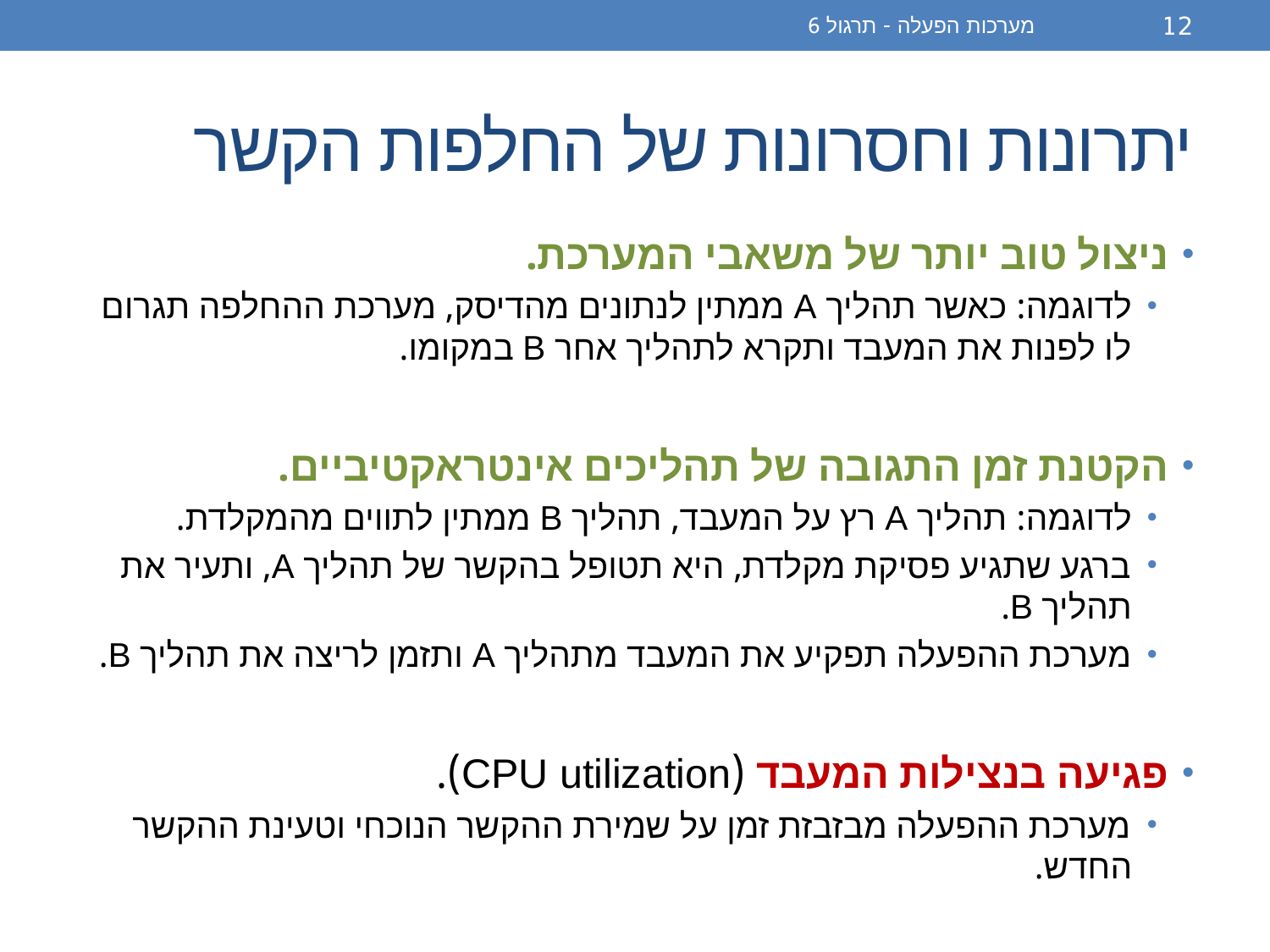

מערכות הפעלה - תרגול 6
12
# יתרונות וחסרונות של החלפות הקשר
ניצול טוב יותר של משאבי המערכת.
לדוגמה: כאשר תהליך A ממתין לנתונים מהדיסק, מערכת ההחלפה תגרום לו לפנות את המעבד ותקרא לתהליך אחר B במקומו.

הקטנת זמן התגובה של תהליכים אינטראקטיביים.
לדוגמה: תהליך A רץ על המעבד, תהליך B ממתין לתווים מהמקלדת.
ברגע שתגיע פסיקת מקלדת, היא תטופל בהקשר של תהליך A, ותעיר את תהליך B.
מערכת ההפעלה תפקיע את המעבד מתהליך A ותזמן לריצה את תהליך B.

פגיעה בנצילות המעבד (CPU utilization).
מערכת ההפעלה מבזבזת זמן על שמירת ההקשר הנוכחי וטעינת ההקשר החדש.